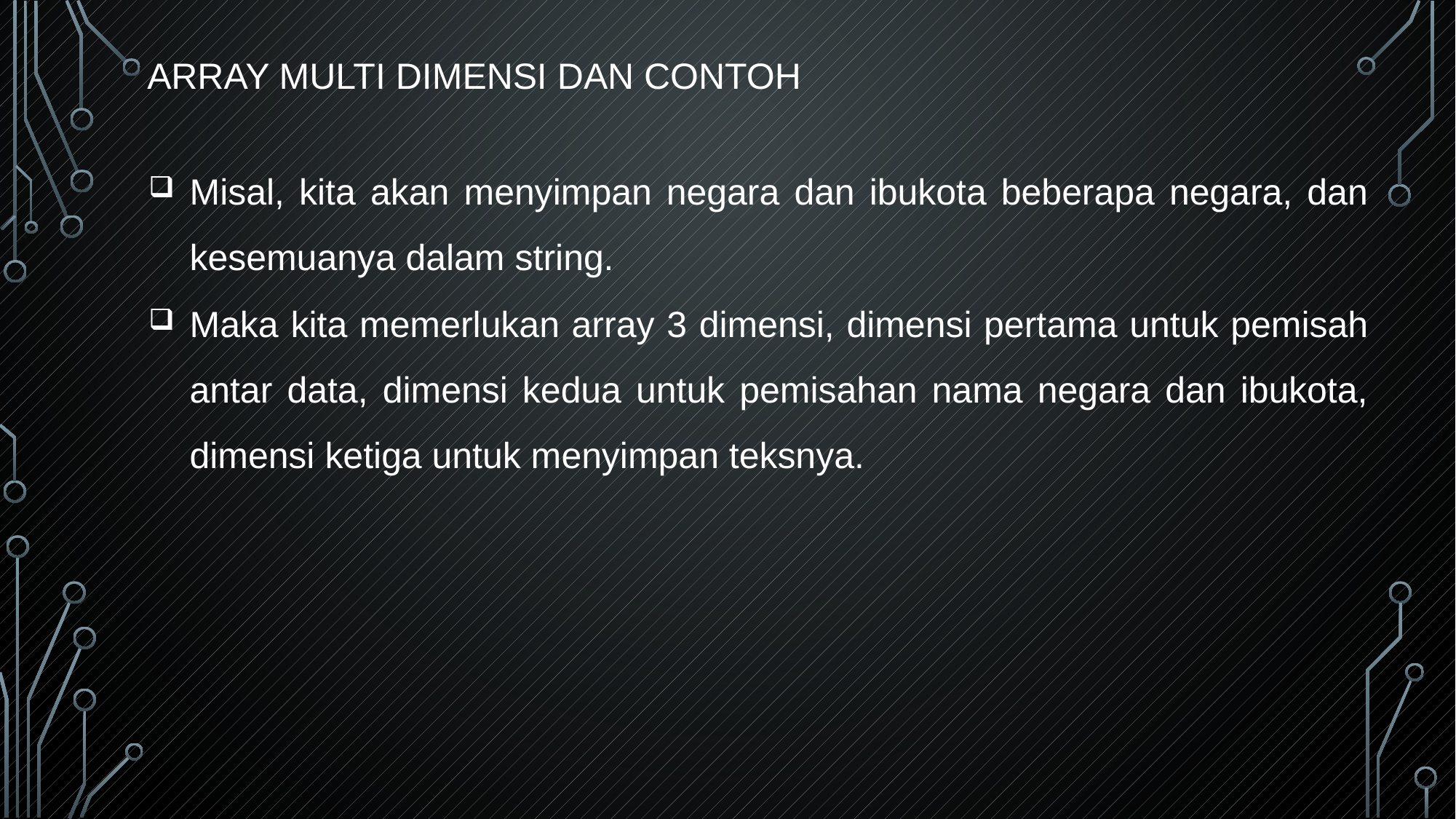

# Array multi dimensi dan contoh
Misal, kita akan menyimpan negara dan ibukota beberapa negara, dan kesemuanya dalam string.
Maka kita memerlukan array 3 dimensi, dimensi pertama untuk pemisah antar data, dimensi kedua untuk pemisahan nama negara dan ibukota, dimensi ketiga untuk menyimpan teksnya.